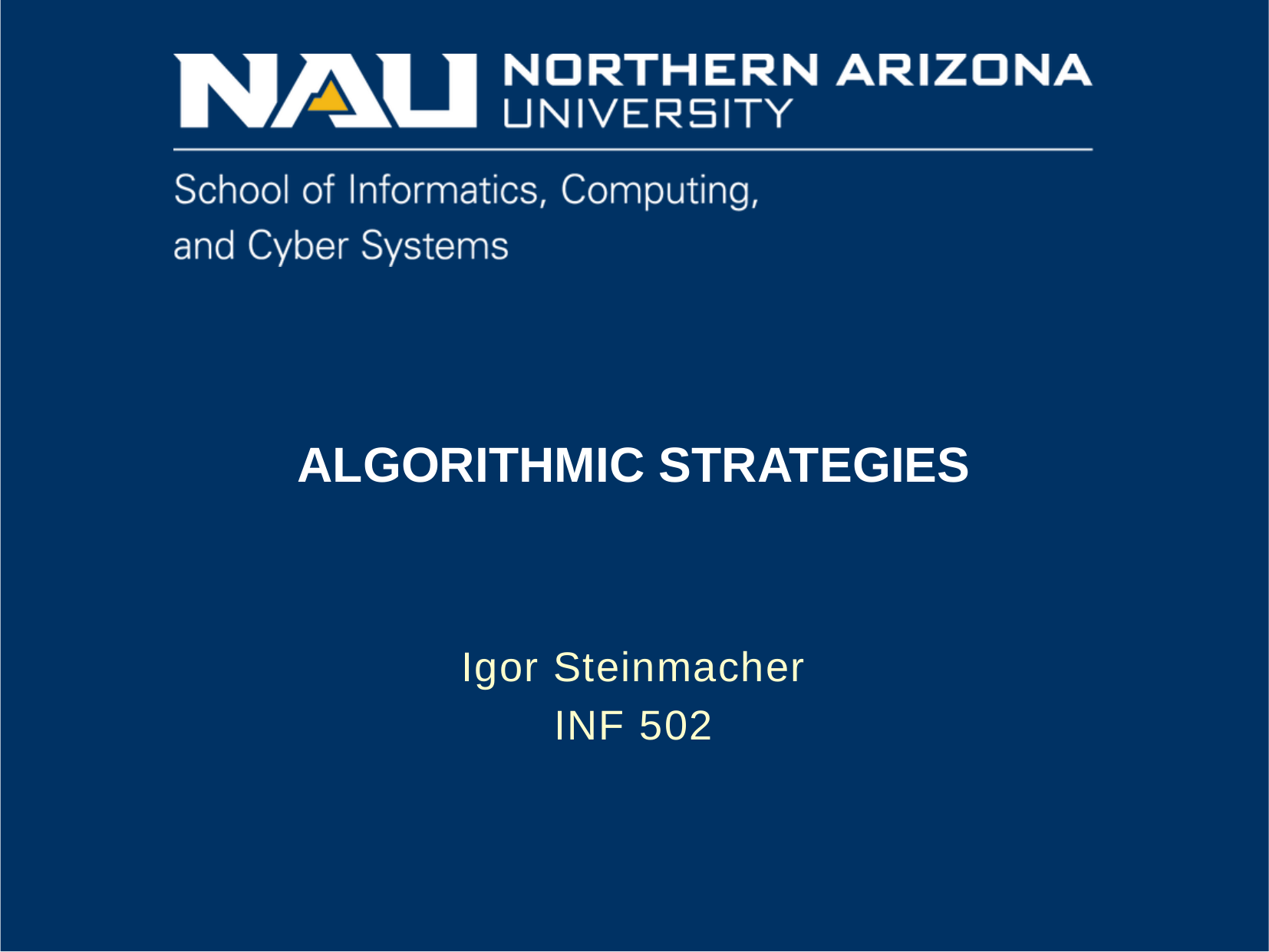

# Algorithmic Strategies
Igor Steinmacher
INF 502